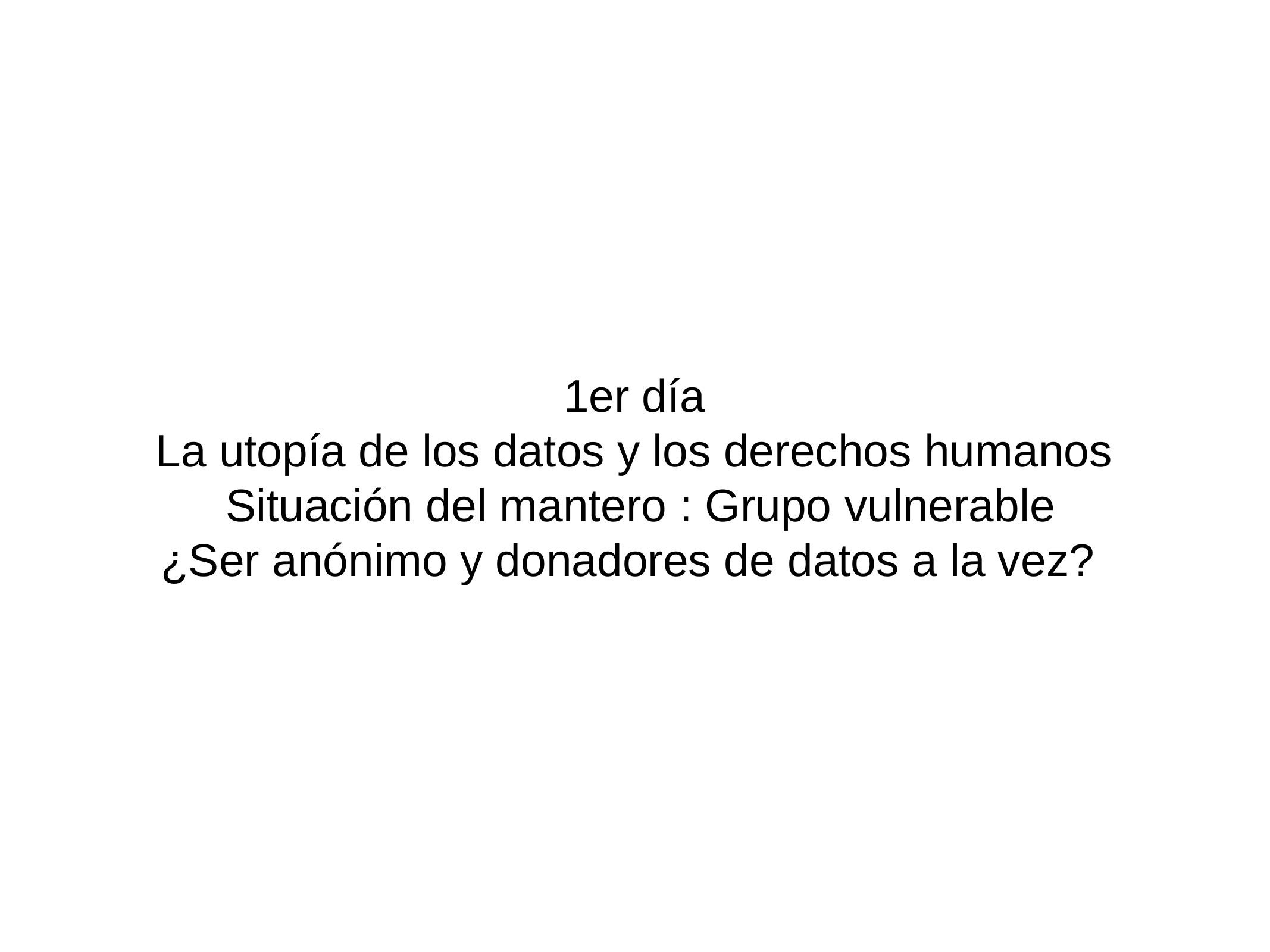

# 1er día
La utopía de los datos y los derechos humanos
  Situación del mantero : Grupo vulnerable
 ¿Ser anónimo y donadores de datos a la vez?